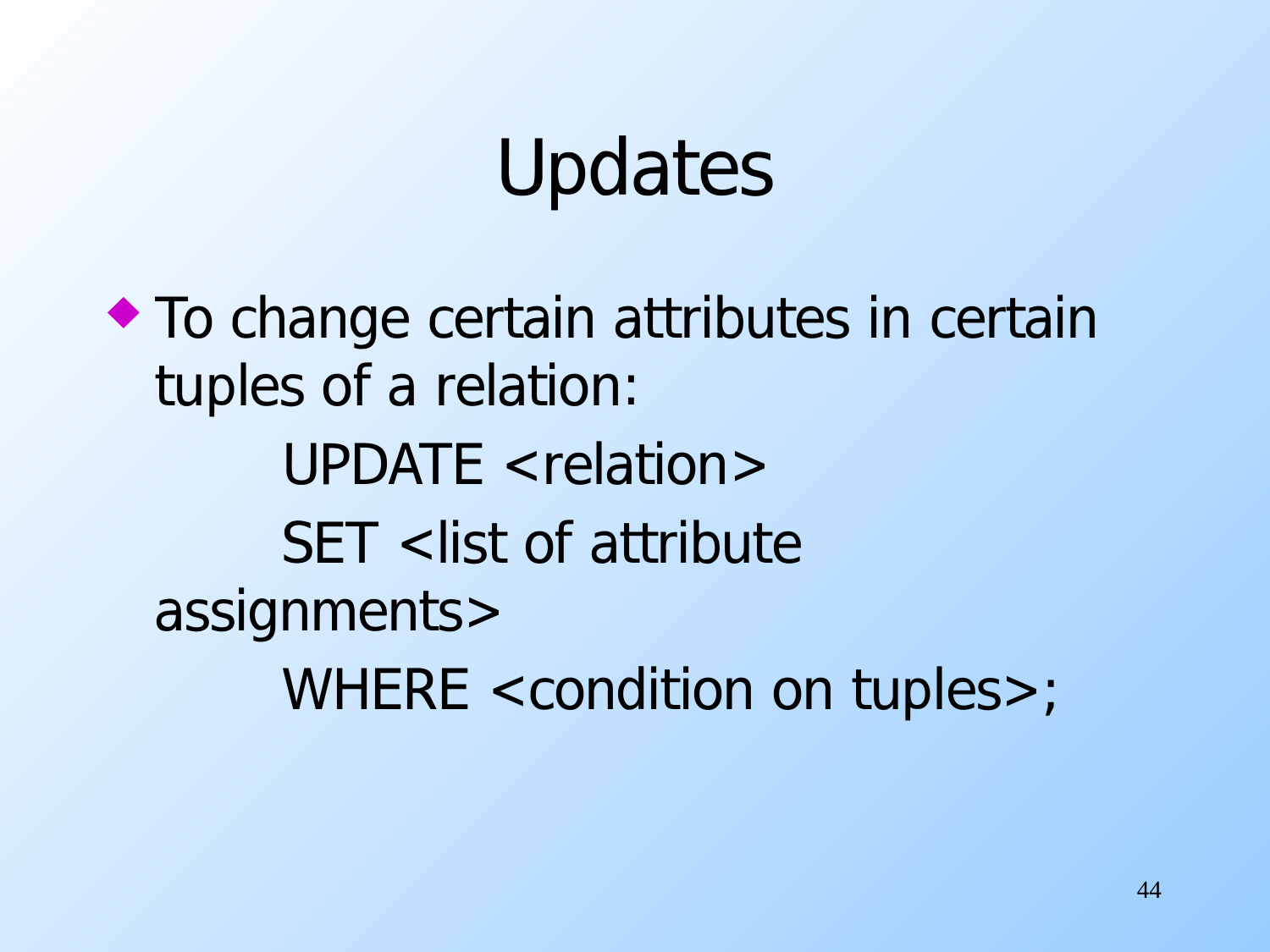

# Updates
To change certain attributes in certain tuples of a relation:
		UPDATE <relation>
		SET <list of attribute assignments>
		WHERE <condition on tuples>;
44